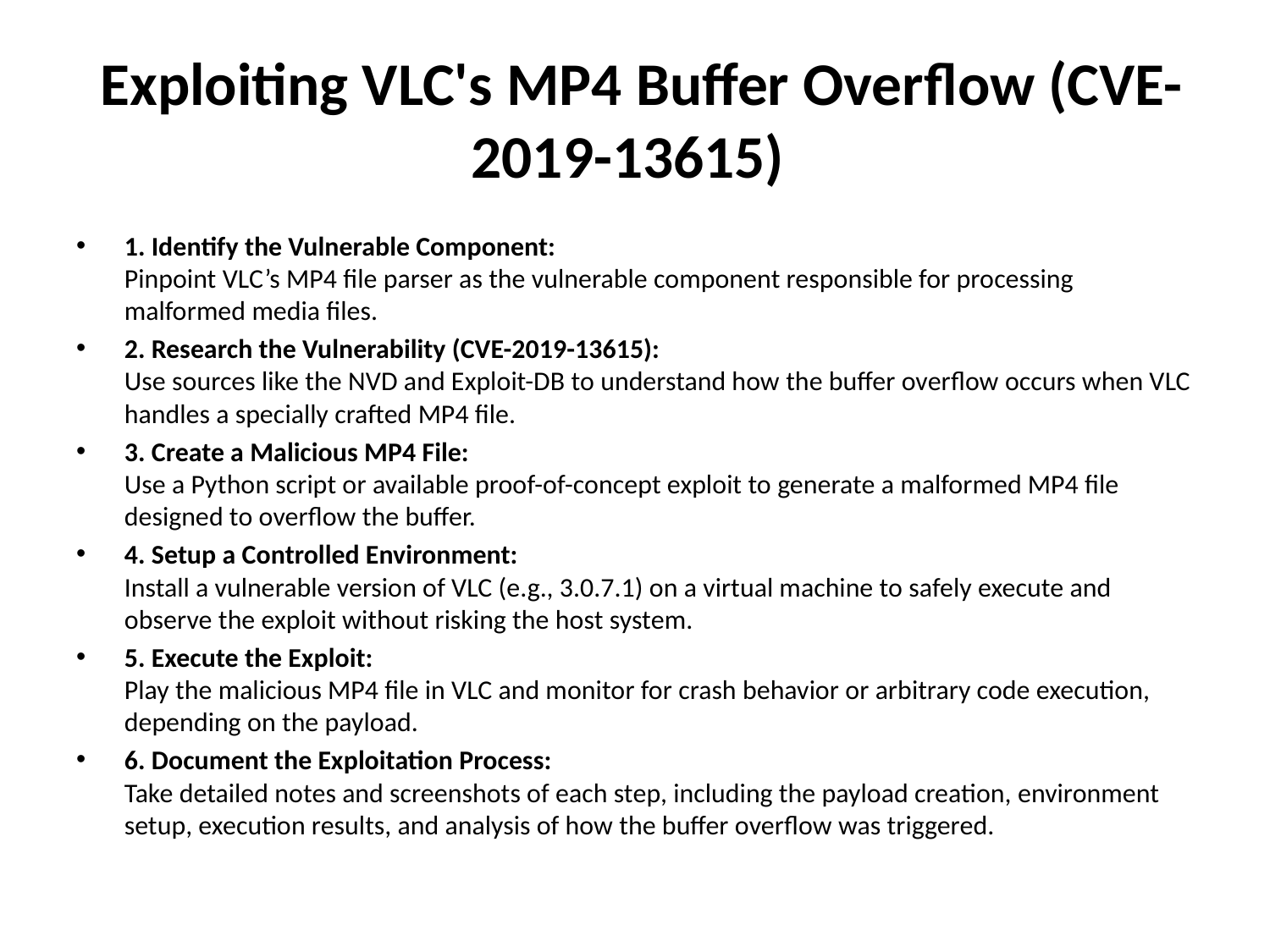

# Exploiting VLC's MP4 Buffer Overflow (CVE-2019-13615)
1. Identify the Vulnerable Component:
Pinpoint VLC’s MP4 file parser as the vulnerable component responsible for processing malformed media files.
2. Research the Vulnerability (CVE-2019-13615):
Use sources like the NVD and Exploit-DB to understand how the buffer overflow occurs when VLC handles a specially crafted MP4 file.
3. Create a Malicious MP4 File:
Use a Python script or available proof-of-concept exploit to generate a malformed MP4 file designed to overflow the buffer.
4. Setup a Controlled Environment:
Install a vulnerable version of VLC (e.g., 3.0.7.1) on a virtual machine to safely execute and observe the exploit without risking the host system.
5. Execute the Exploit:
Play the malicious MP4 file in VLC and monitor for crash behavior or arbitrary code execution, depending on the payload.
6. Document the Exploitation Process:
Take detailed notes and screenshots of each step, including the payload creation, environment setup, execution results, and analysis of how the buffer overflow was triggered.